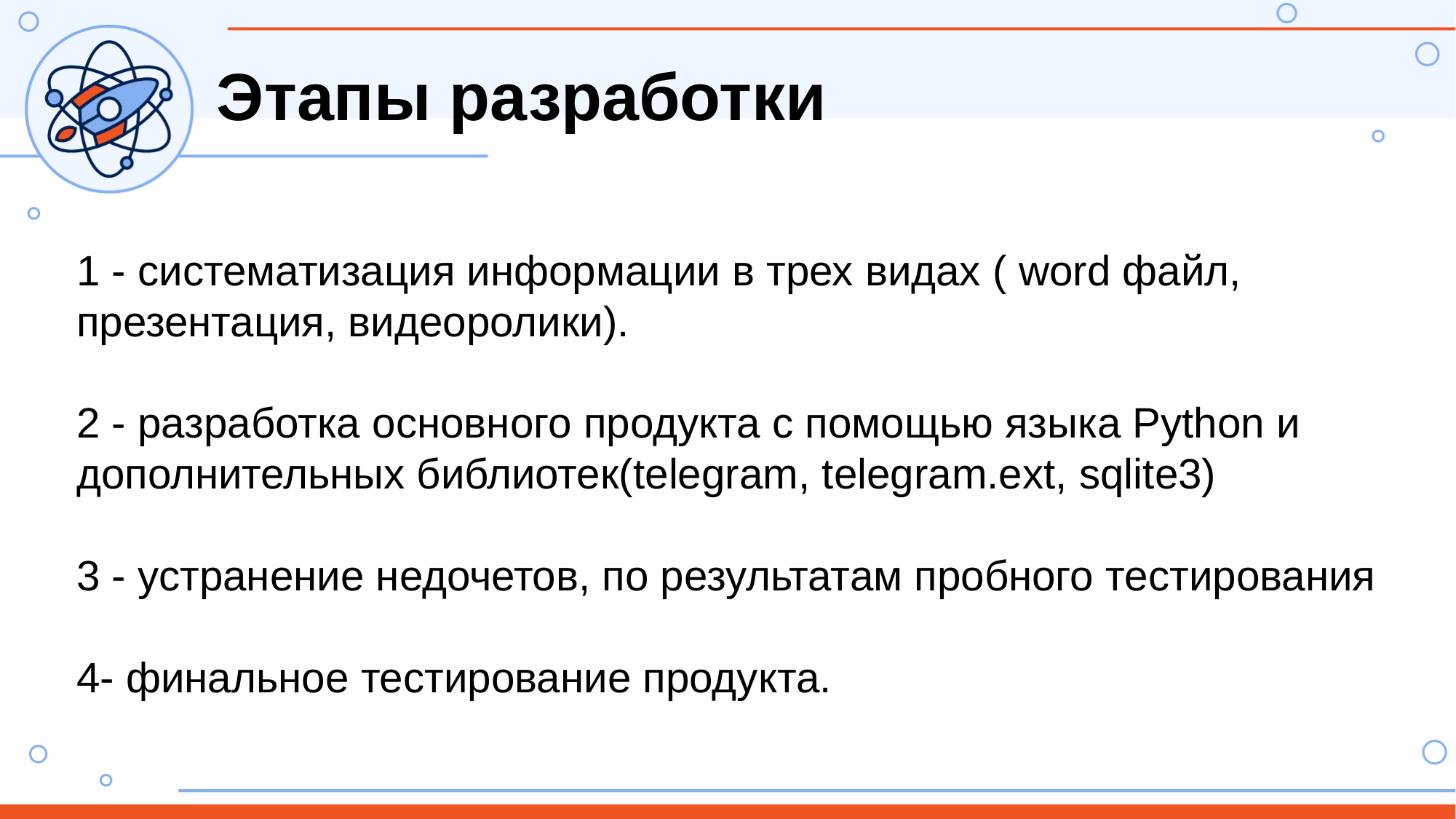

Этапы разработки
1 - систематизация информации в трех видах ( word файл, презентация, видеоролики).

2 - разработка основного продукта с помощью языка Python и дополнительных библиотек(telegram, telegram.ext, sqlite3)

3 - устранение недочетов, по результатам пробного тестирования

4- финальное тестирование продукта.